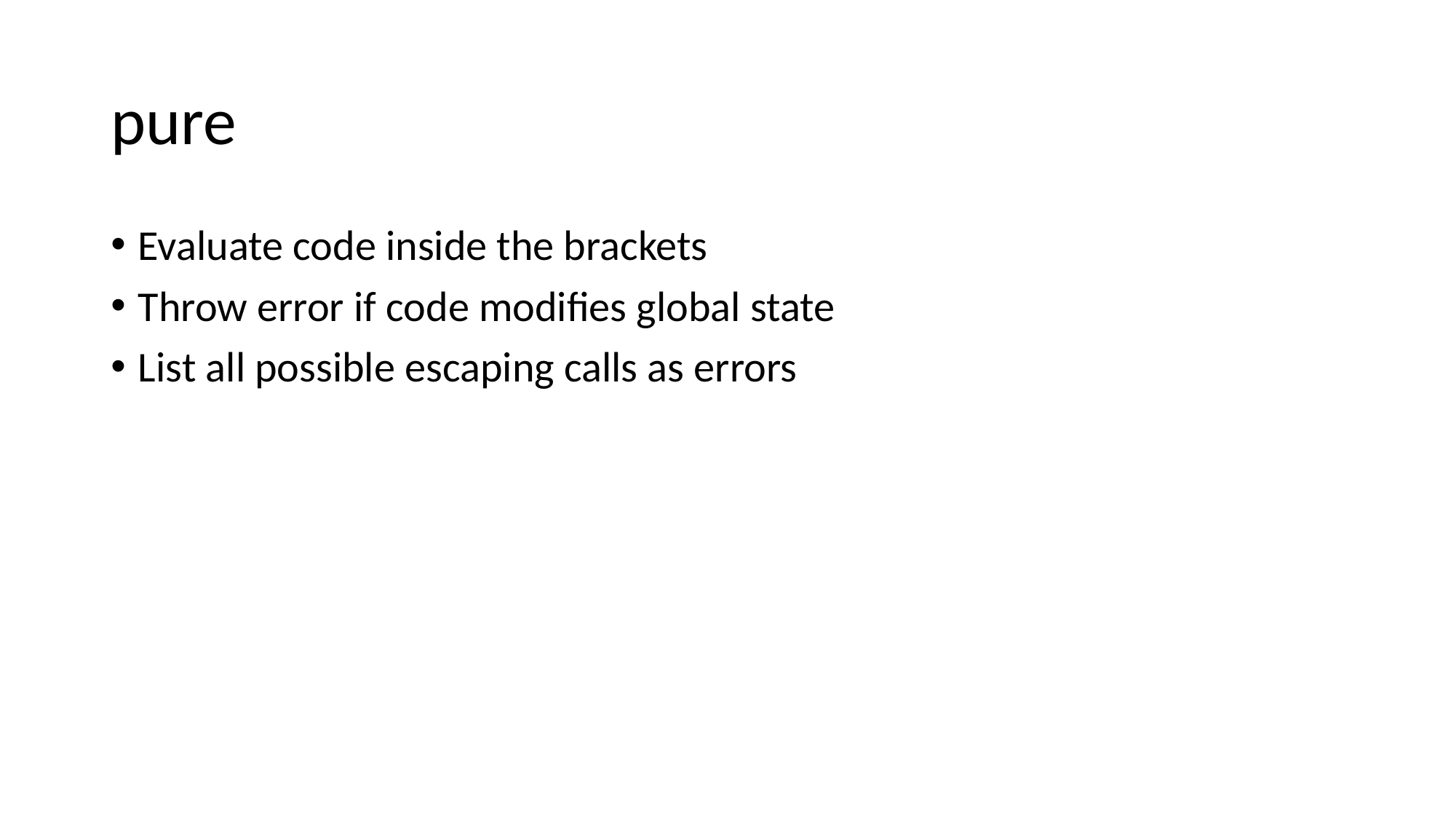

# pure
Evaluate code inside the brackets
Throw error if code modifies global state
List all possible escaping calls as errors